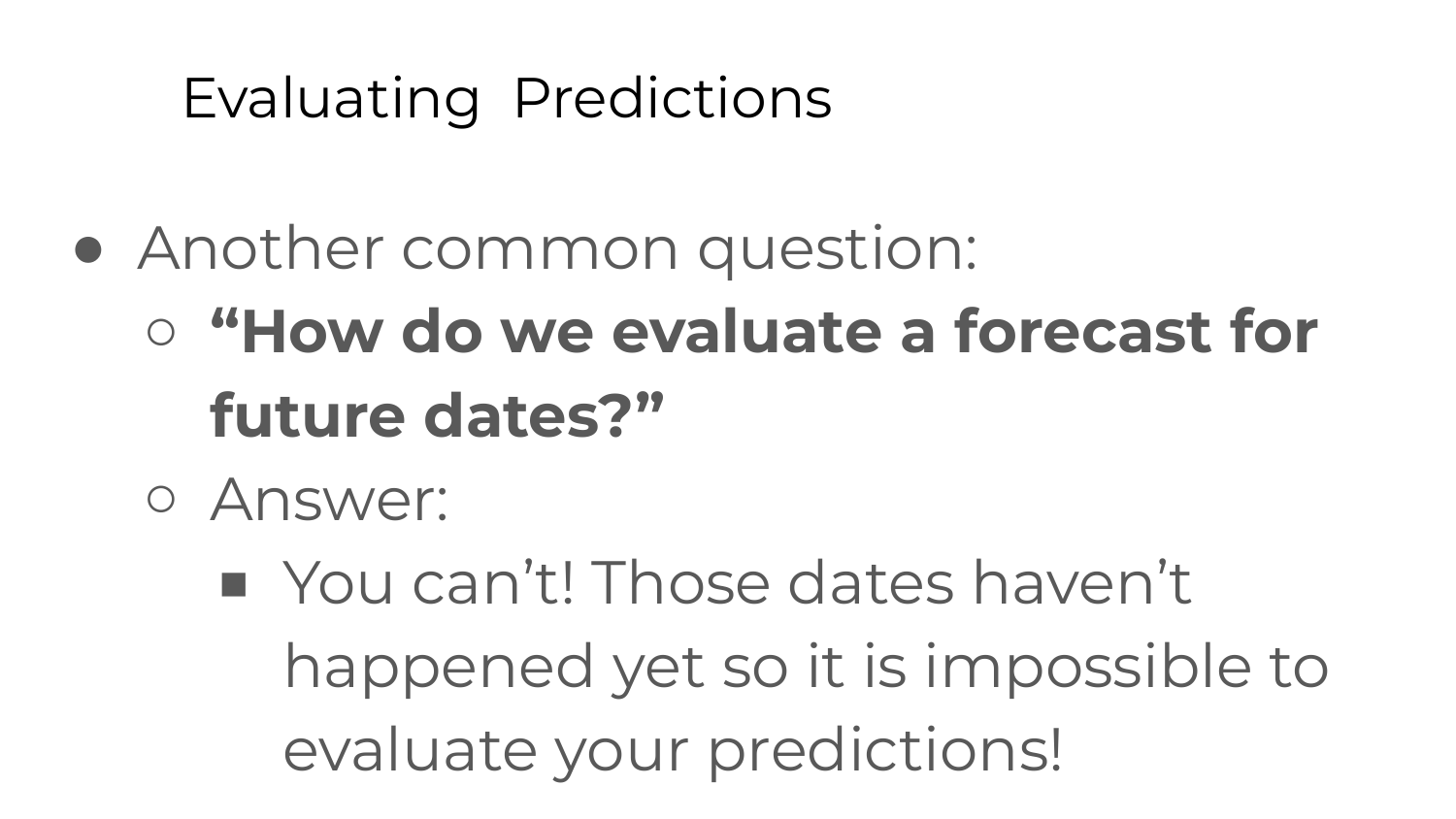

# Evaluating  Predictions

Another common question:
“How do we evaluate a forecast for future dates?”
Answer:
You can’t! Those dates haven’t happened yet so it is impossible to evaluate your predictions!